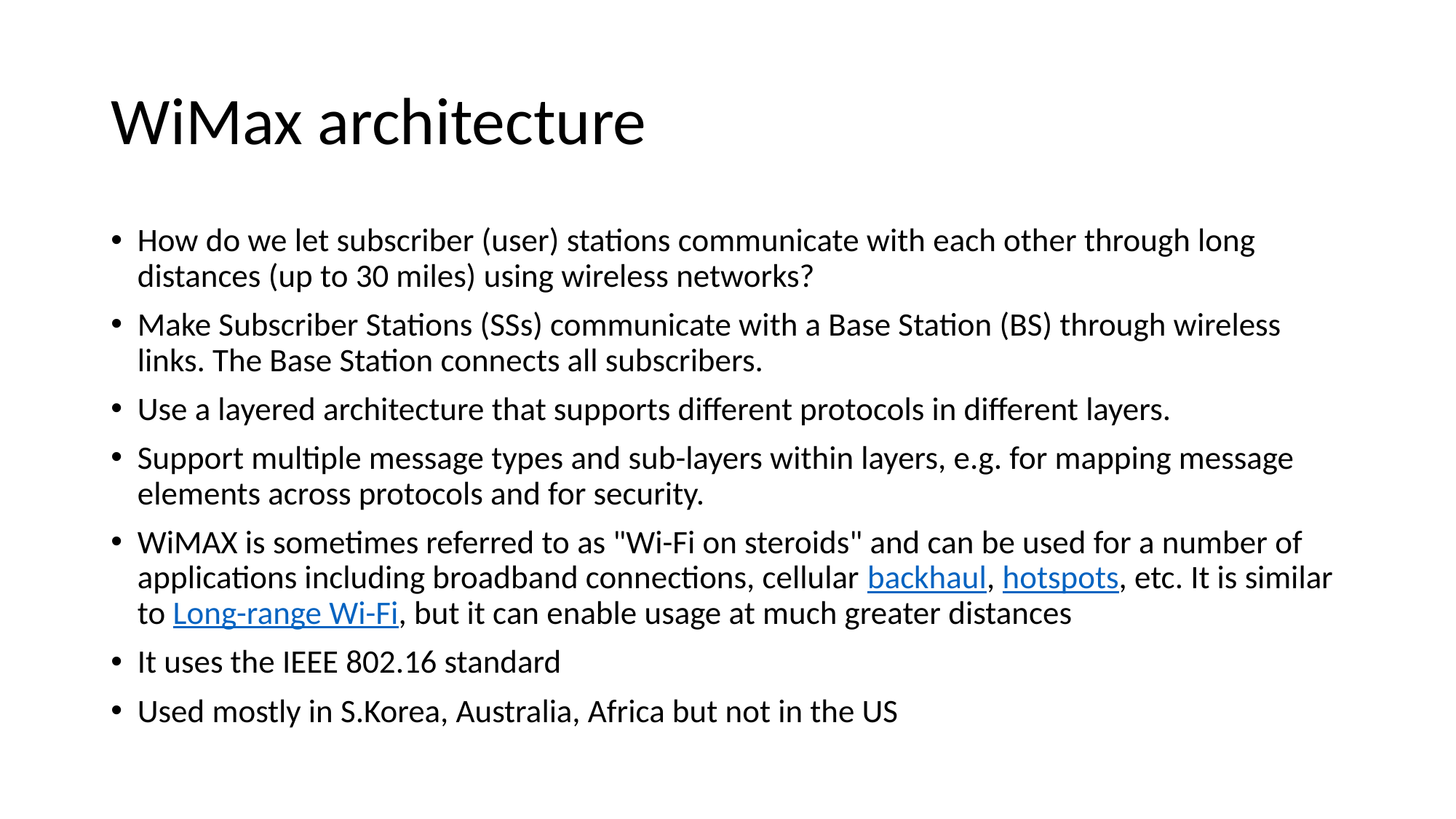

WiMax architecture
How do we let subscriber (user) stations communicate with each other through long distances (up to 30 miles) using wireless networks?
Make Subscriber Stations (SSs) communicate with a Base Station (BS) through wireless links. The Base Station connects all subscribers.
Use a layered architecture that supports different protocols in different layers.
Support multiple message types and sub-layers within layers, e.g. for mapping message elements across protocols and for security.
WiMAX is sometimes referred to as "Wi-Fi on steroids" and can be used for a number of applications including broadband connections, cellular backhaul, hotspots, etc. It is similar to Long-range Wi-Fi, but it can enable usage at much greater distances
It uses the IEEE 802.16 standard
Used mostly in S.Korea, Australia, Africa but not in the US